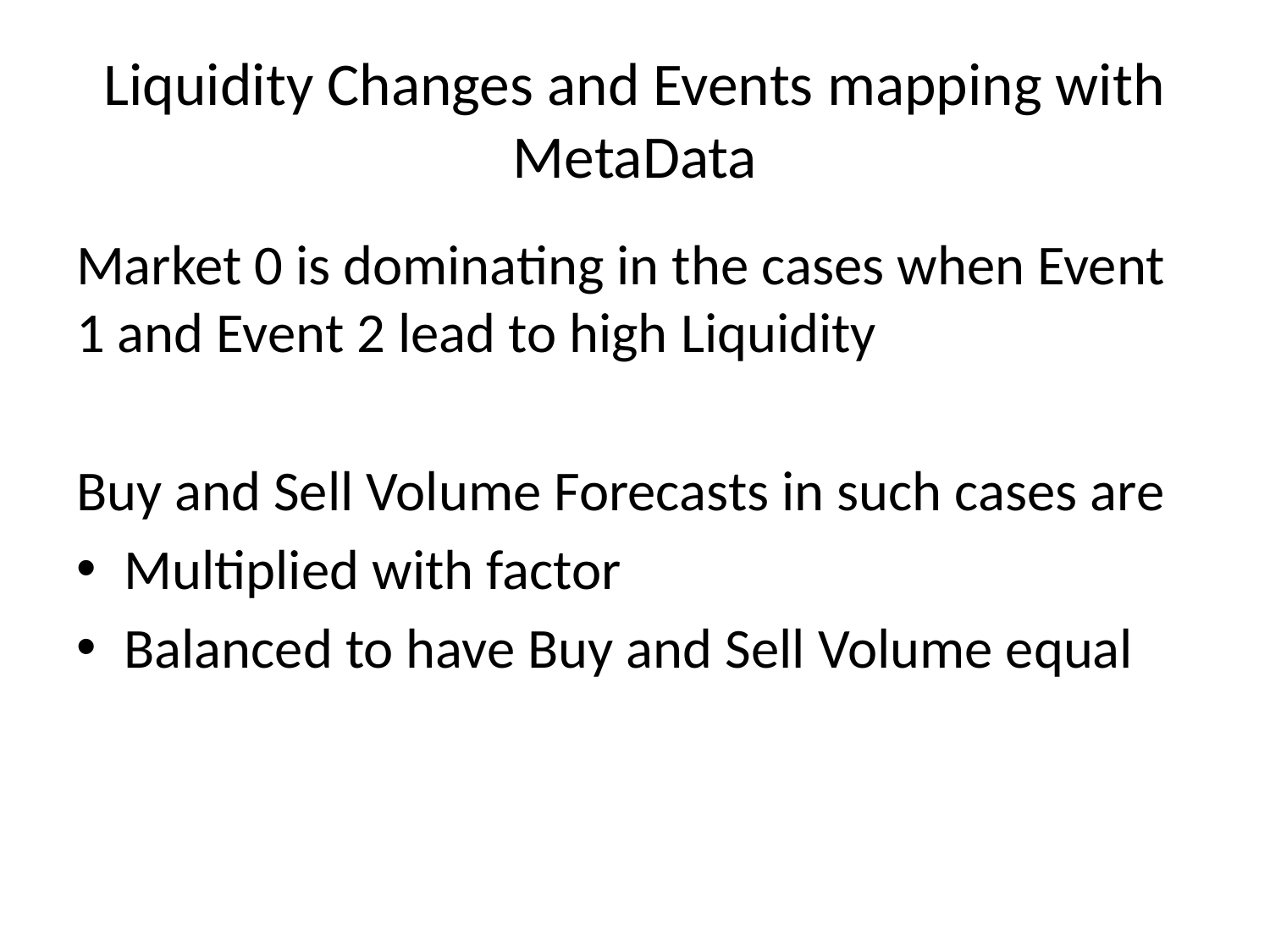

# Liquidity Changes and Events mapping with MetaData
Market 0 is dominating in the cases when Event 1 and Event 2 lead to high Liquidity

Buy and Sell Volume Forecasts in such cases are
Multiplied with factor
Balanced to have Buy and Sell Volume equal